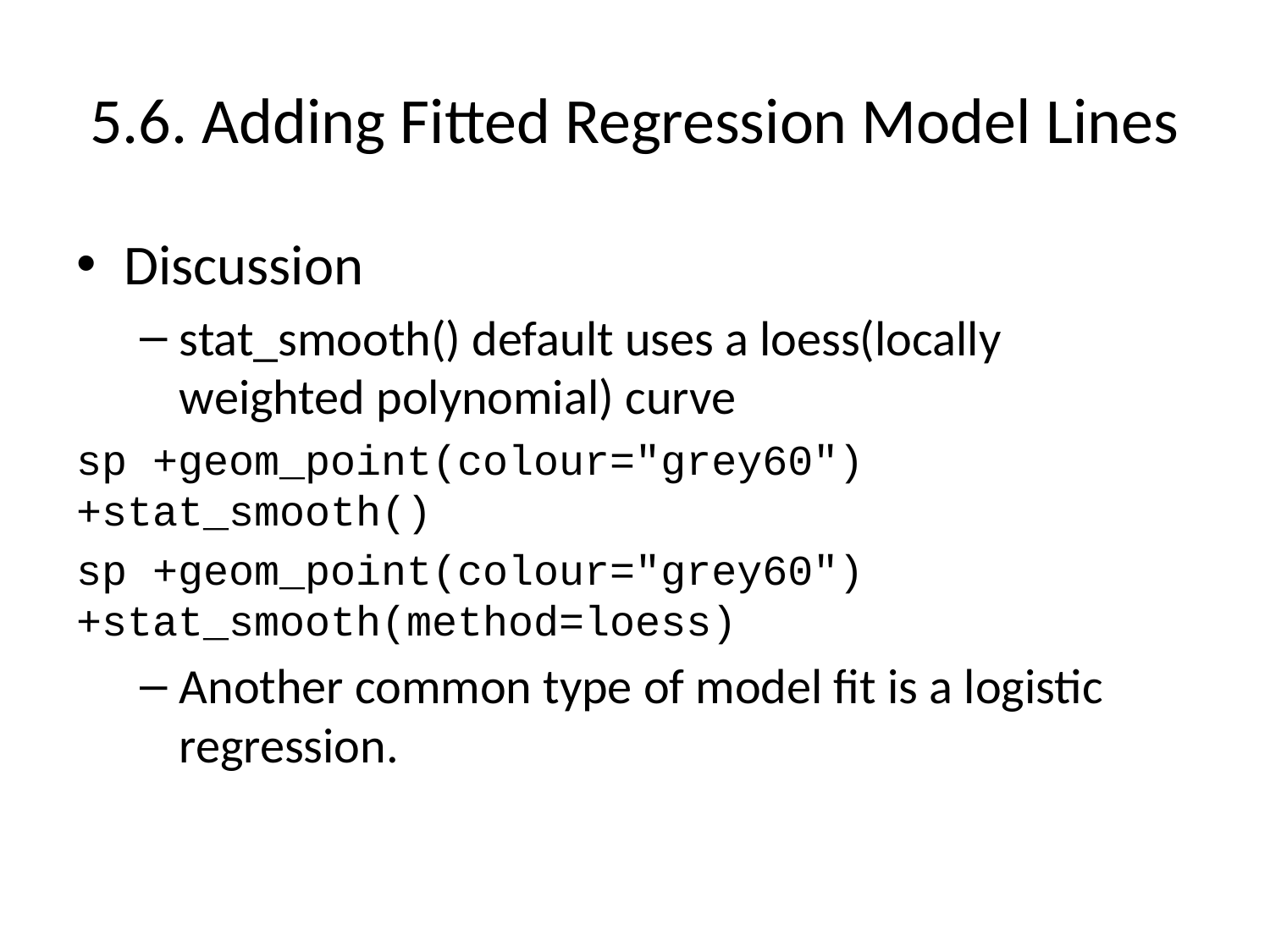

# 5.6. Adding Fitted Regression Model Lines
Discussion
stat_smooth() default uses a loess(locally weighted polynomial) curve
sp +geom_point(colour="grey60") +stat_smooth()
sp +geom_point(colour="grey60") +stat_smooth(method=loess)
Another common type of model fit is a logistic regression.